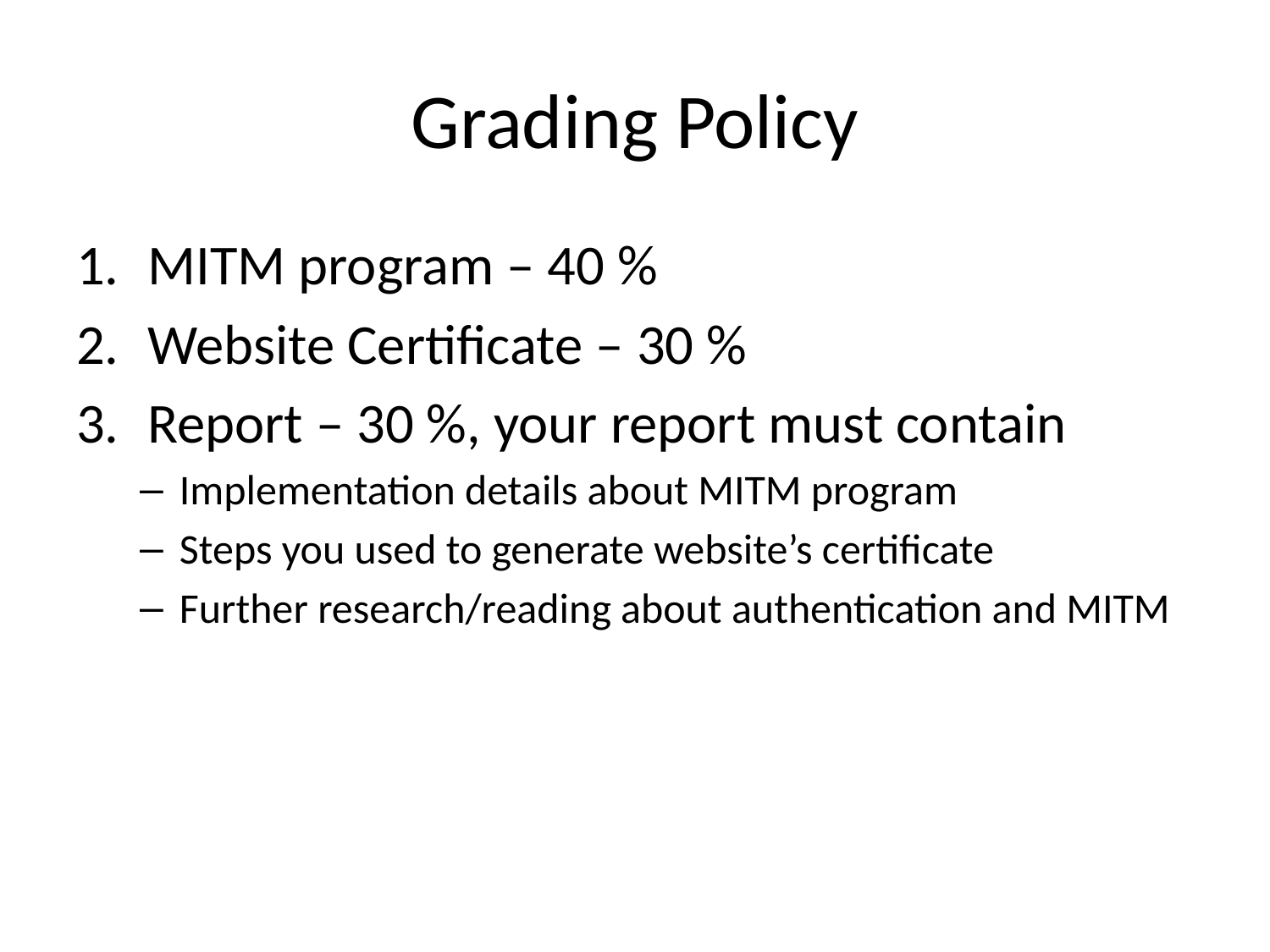

# Grading Policy
MITM program – 40 %
Website Certificate – 30 %
Report – 30 %, your report must contain
Implementation details about MITM program
Steps you used to generate website’s certificate
Further research/reading about authentication and MITM